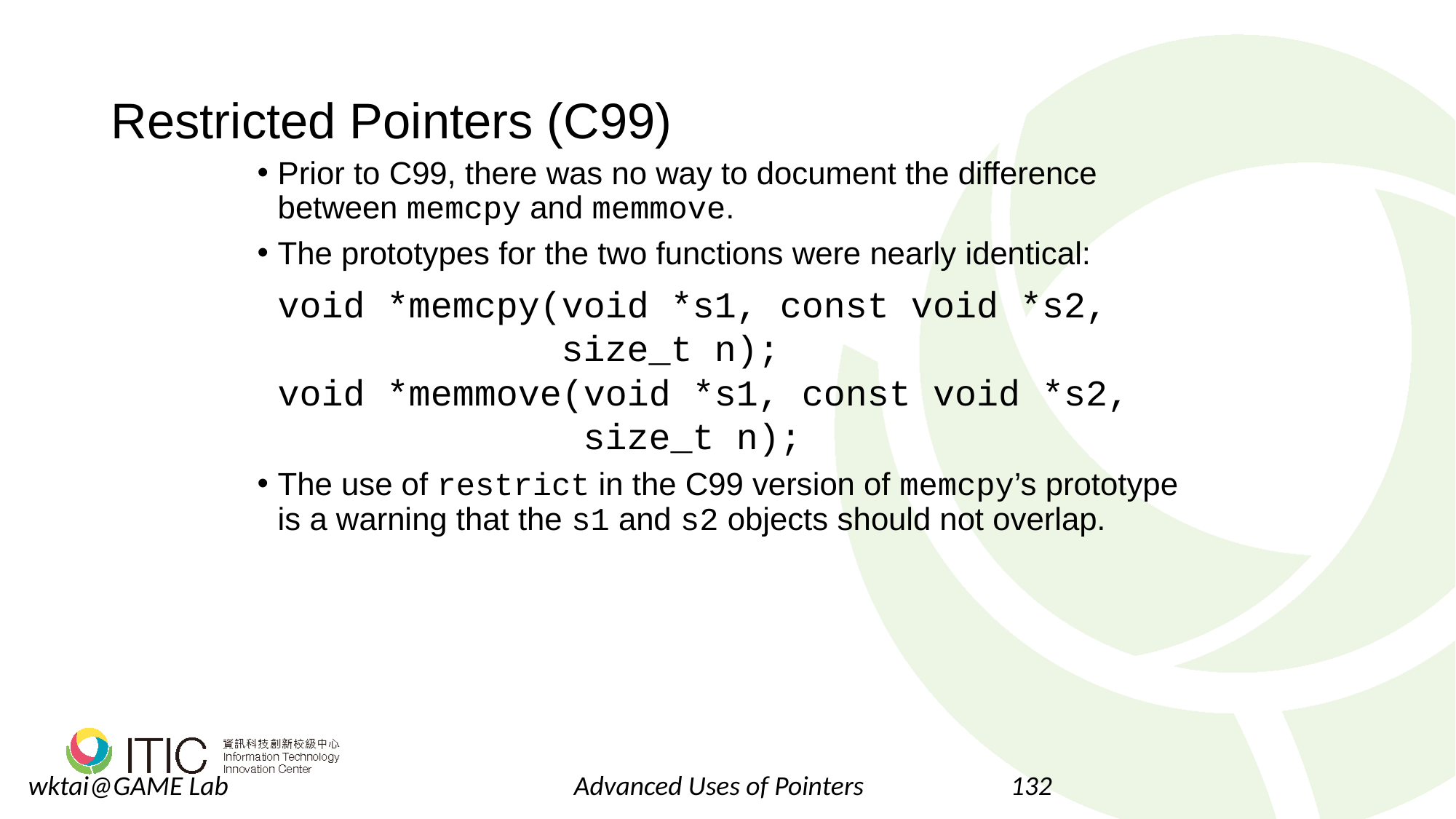

# Restricted Pointers (C99)
Prior to C99, there was no way to document the difference between memcpy and memmove.
The prototypes for the two functions were nearly identical:
	void *memcpy(void *s1, const void *s2,
	             size_t n);
	void *memmove(void *s1, const void *s2,
	              size_t n);
The use of restrict in the C99 version of memcpy’s prototype is a warning that the s1 and s2 objects should not overlap.